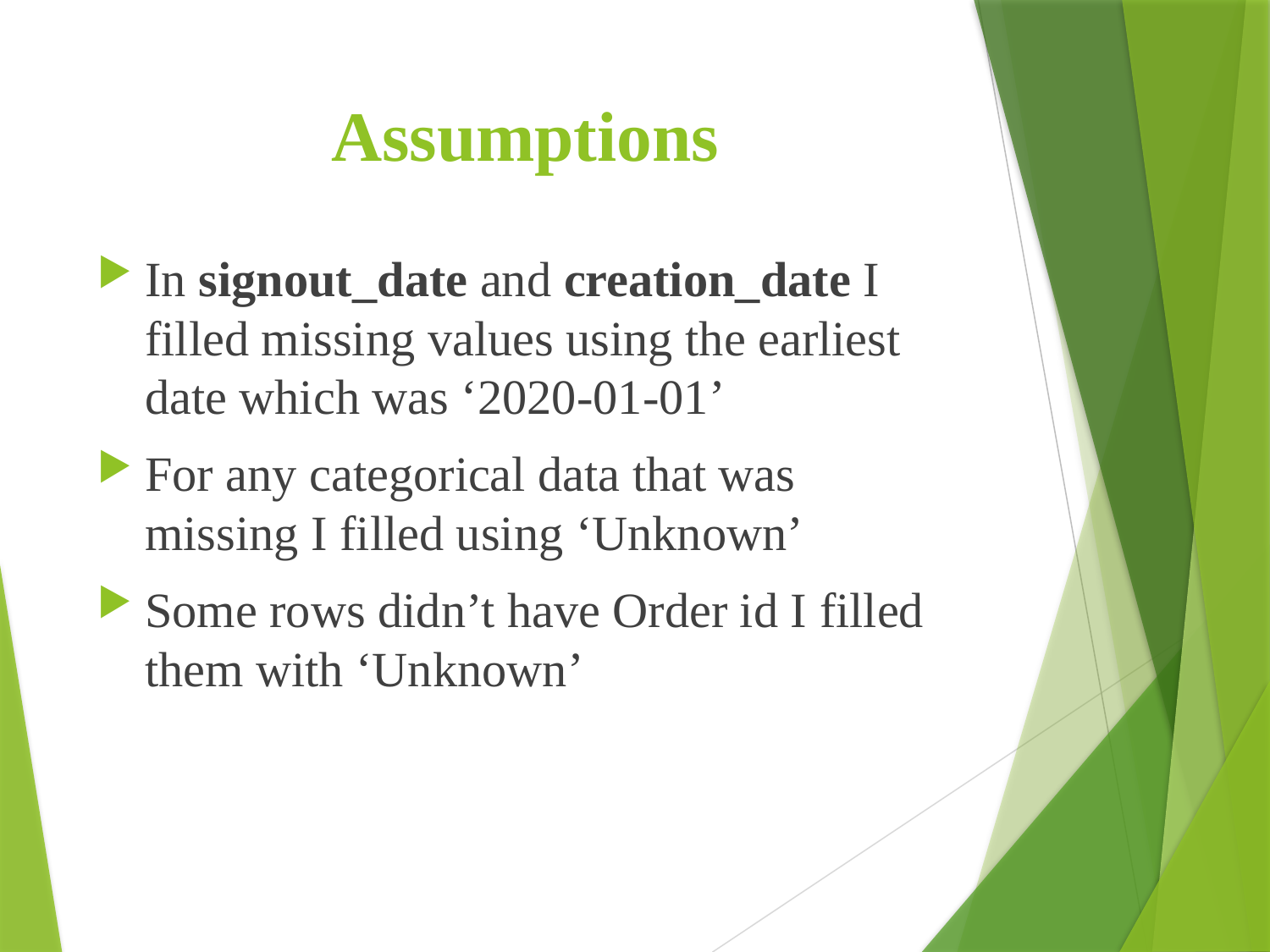

# Assumptions
In signout_date and creation_date I filled missing values using the earliest date which was ‘2020-01-01’
For any categorical data that was missing I filled using ‘Unknown’
Some rows didn’t have Order id I filled them with ‘Unknown’